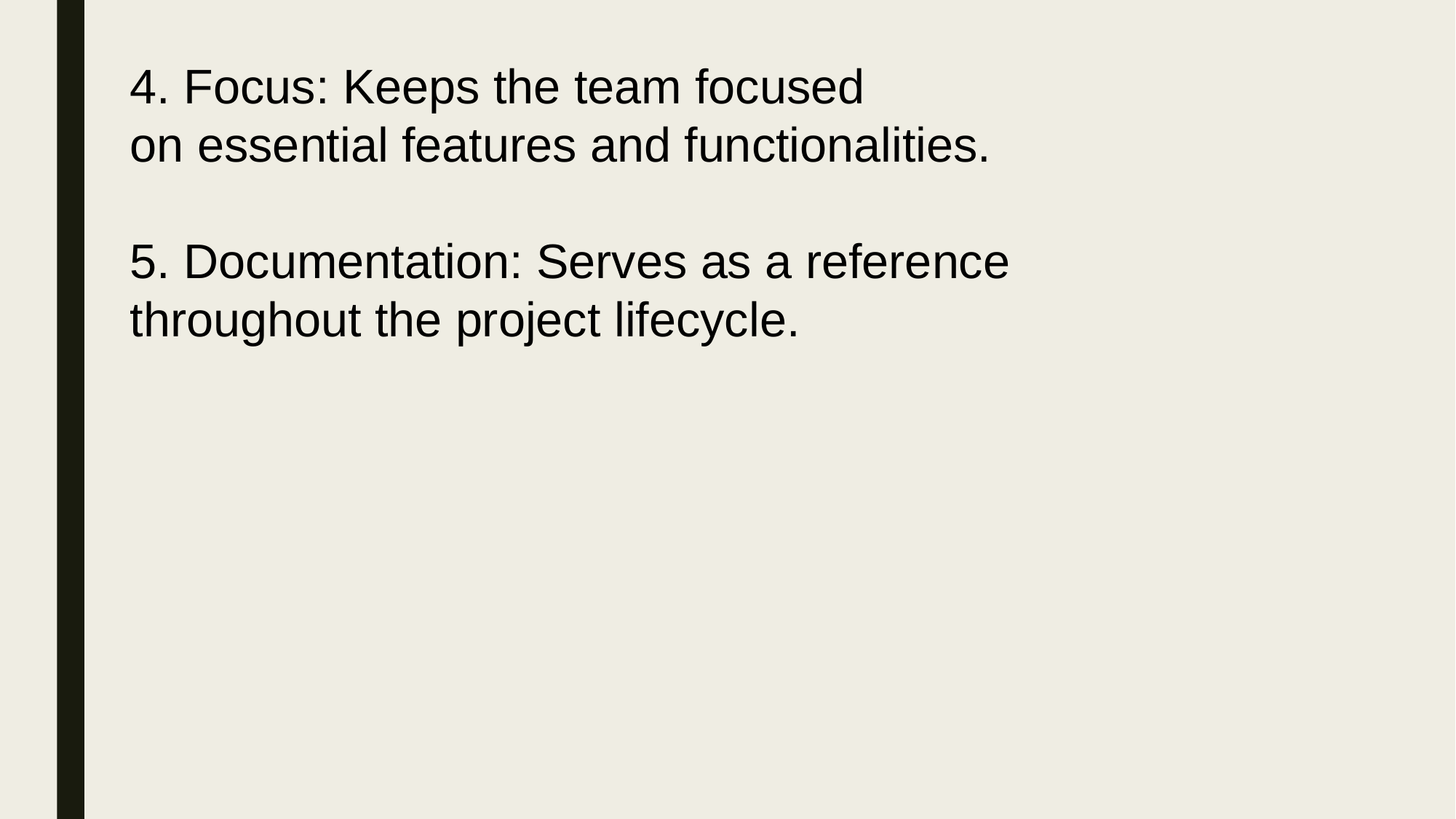

4. Focus: Keeps the team focused
on essential features and functionalities.

5. Documentation: Serves as a reference throughout the project lifecycle.